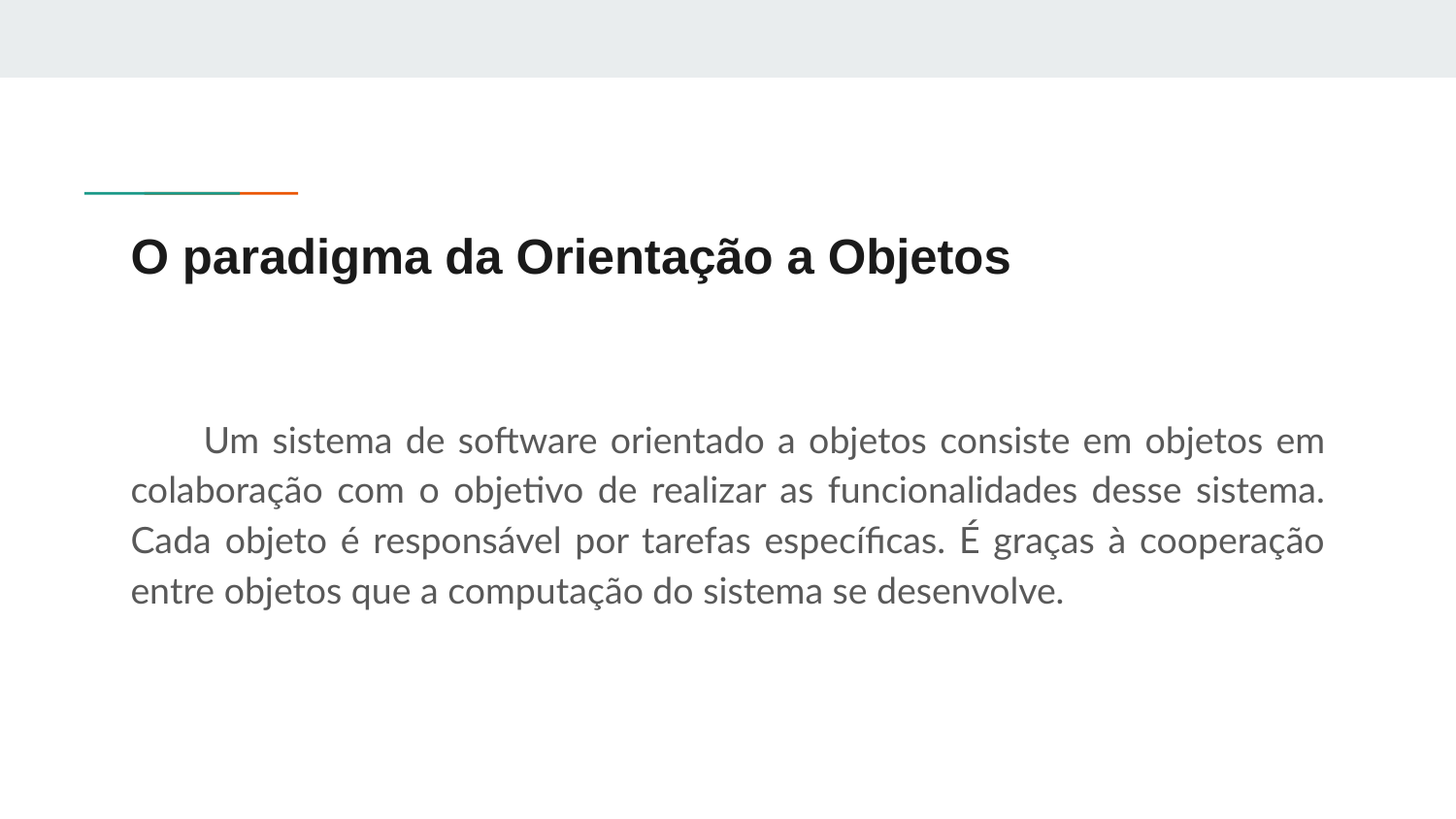

# O paradigma da Orientação a Objetos
Um sistema de software orientado a objetos consiste em objetos em colaboração com o objetivo de realizar as funcionalidades desse sistema. Cada objeto é responsável por tarefas específicas. É graças à cooperação entre objetos que a computação do sistema se desenvolve.